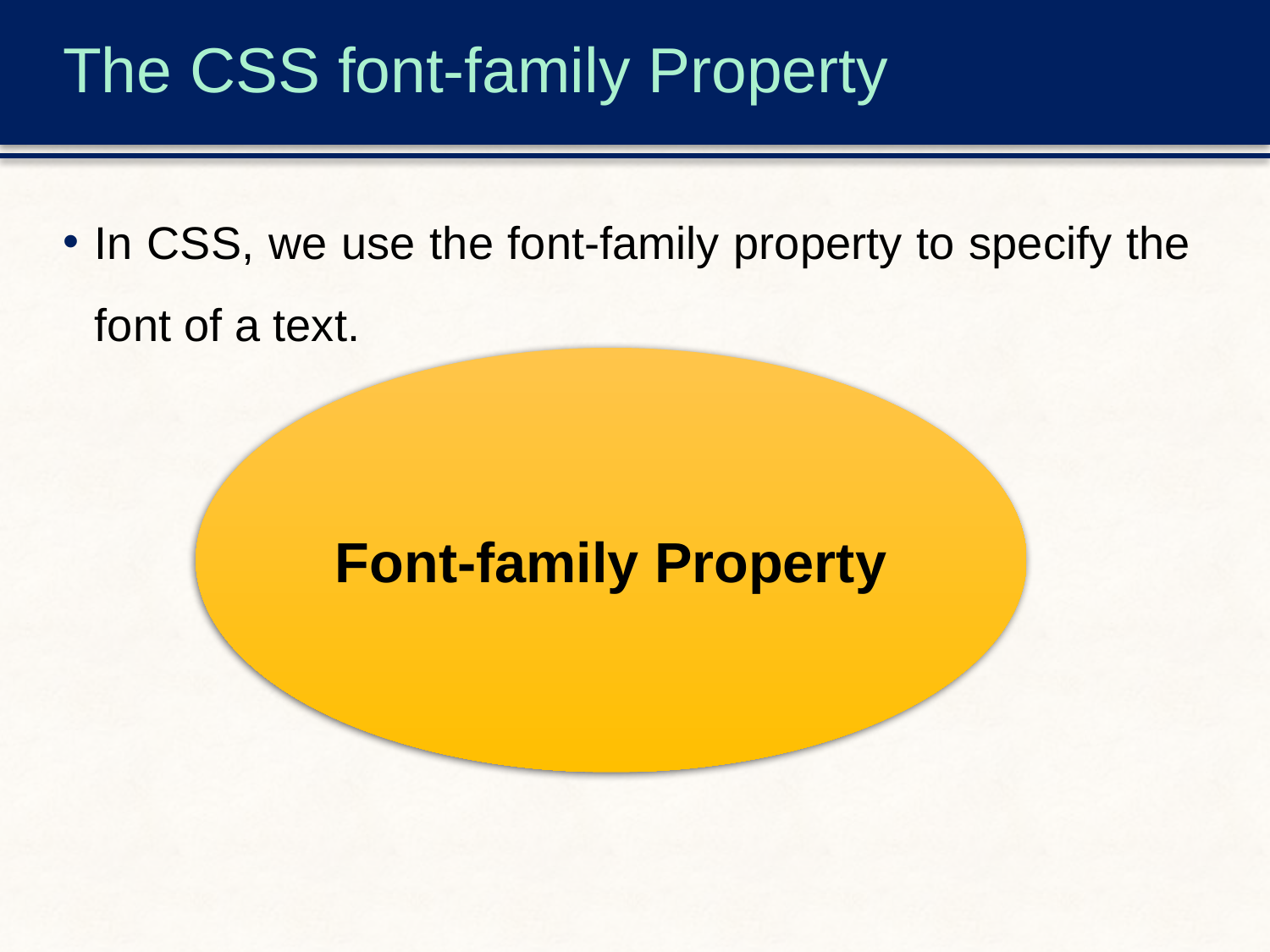

# The CSS font-family Property
In CSS, we use the font-family property to specify the font of a text.
Font-family Property